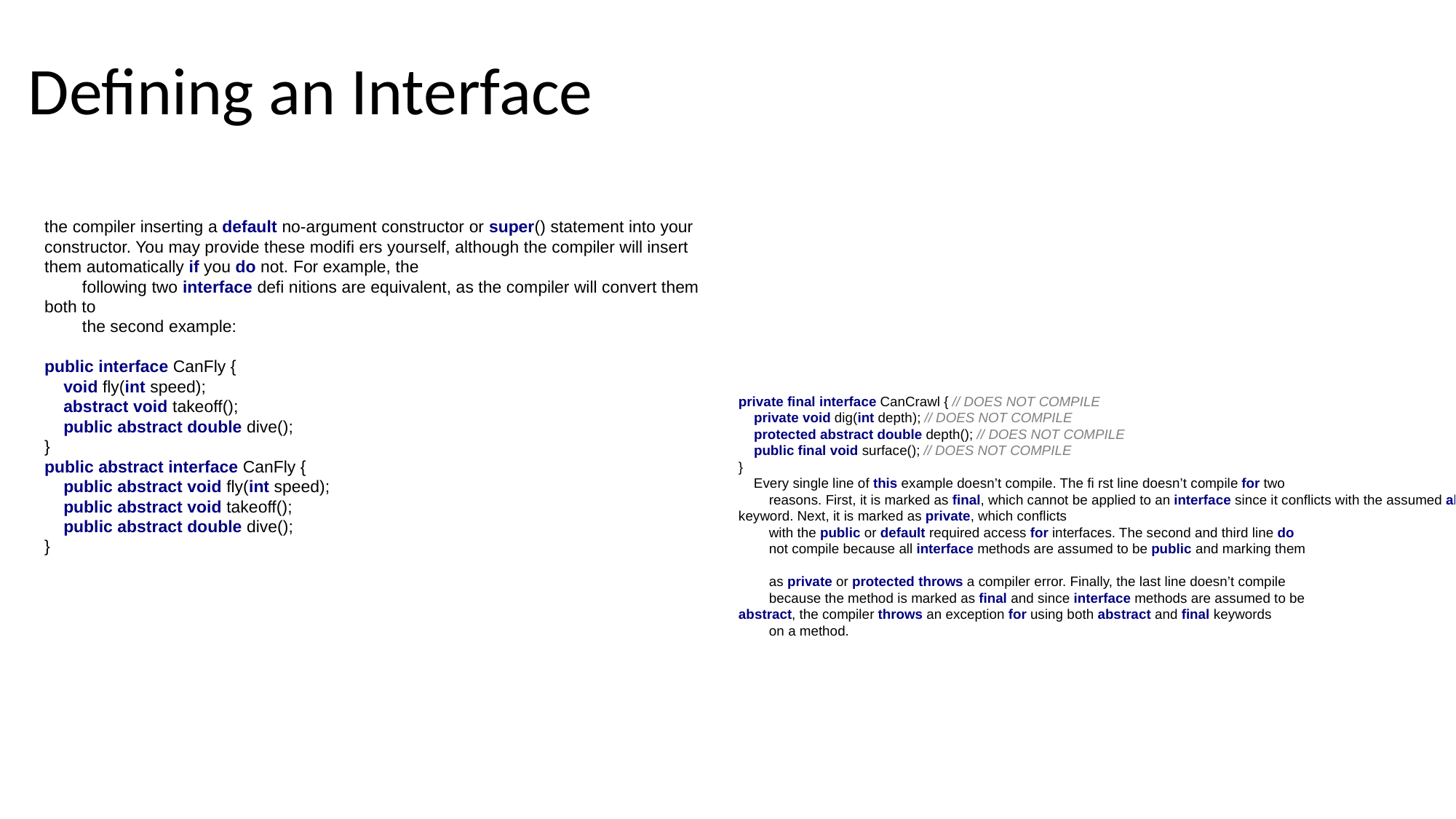

# Defining an Interface
the compiler inserting a default no-argument constructor or super() statement into your constructor. You may provide these modifi ers yourself, although the compiler will insert them automatically if you do not. For example, the
        following two interface defi nitions are equivalent, as the compiler will convert them both to
        the second example:
public interface CanFly {
    void fly(int speed);
    abstract void takeoff();
    public abstract double dive();
}
public abstract interface CanFly {
    public abstract void fly(int speed);
    public abstract void takeoff();
    public abstract double dive();
}
private final interface CanCrawl { // DOES NOT COMPILE
    private void dig(int depth); // DOES NOT COMPILE
    protected abstract double depth(); // DOES NOT COMPILE
    public final void surface(); // DOES NOT COMPILE
}
    Every single line of this example doesn’t compile. The fi rst line doesn’t compile for two
        reasons. First, it is marked as final, which cannot be applied to an interface since it conflicts with the assumed abstract keyword. Next, it is marked as private, which conflicts
        with the public or default required access for interfaces. The second and third line do
        not compile because all interface methods are assumed to be public and marking them
        as private or protected throws a compiler error. Finally, the last line doesn’t compile
        because the method is marked as final and since interface methods are assumed to be
abstract, the compiler throws an exception for using both abstract and final keywords
        on a method.